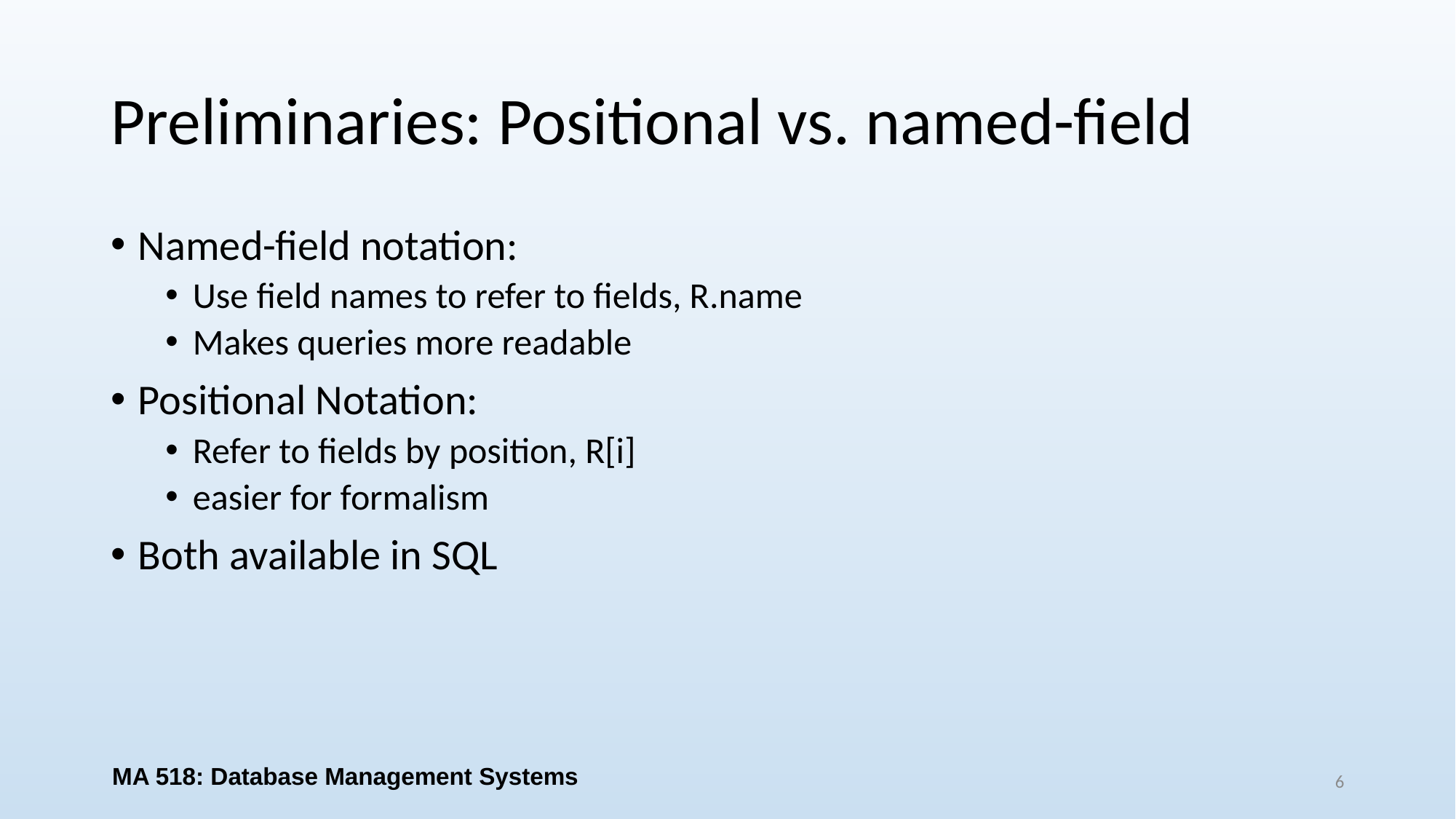

# Preliminaries: Positional vs. named-field
Named-field notation:
Use field names to refer to fields, R.name
Makes queries more readable
Positional Notation:
Refer to fields by position, R[i]
easier for formalism
Both available in SQL
MA 518: Database Management Systems
6